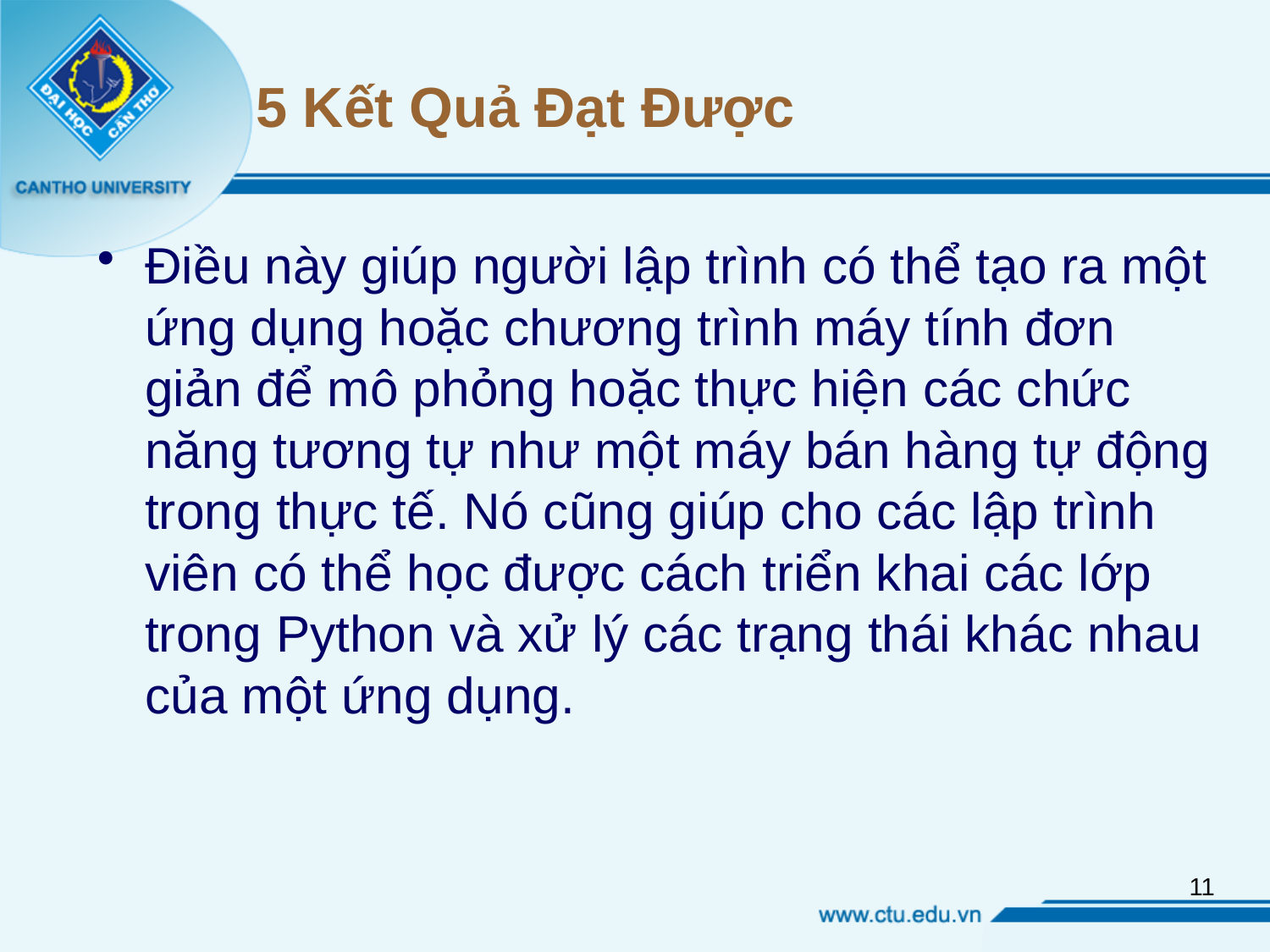

# 5 Kết Quả Đạt Được
Điều này giúp người lập trình có thể tạo ra một ứng dụng hoặc chương trình máy tính đơn giản để mô phỏng hoặc thực hiện các chức năng tương tự như một máy bán hàng tự động trong thực tế. Nó cũng giúp cho các lập trình viên có thể học được cách triển khai các lớp trong Python và xử lý các trạng thái khác nhau của một ứng dụng.
11